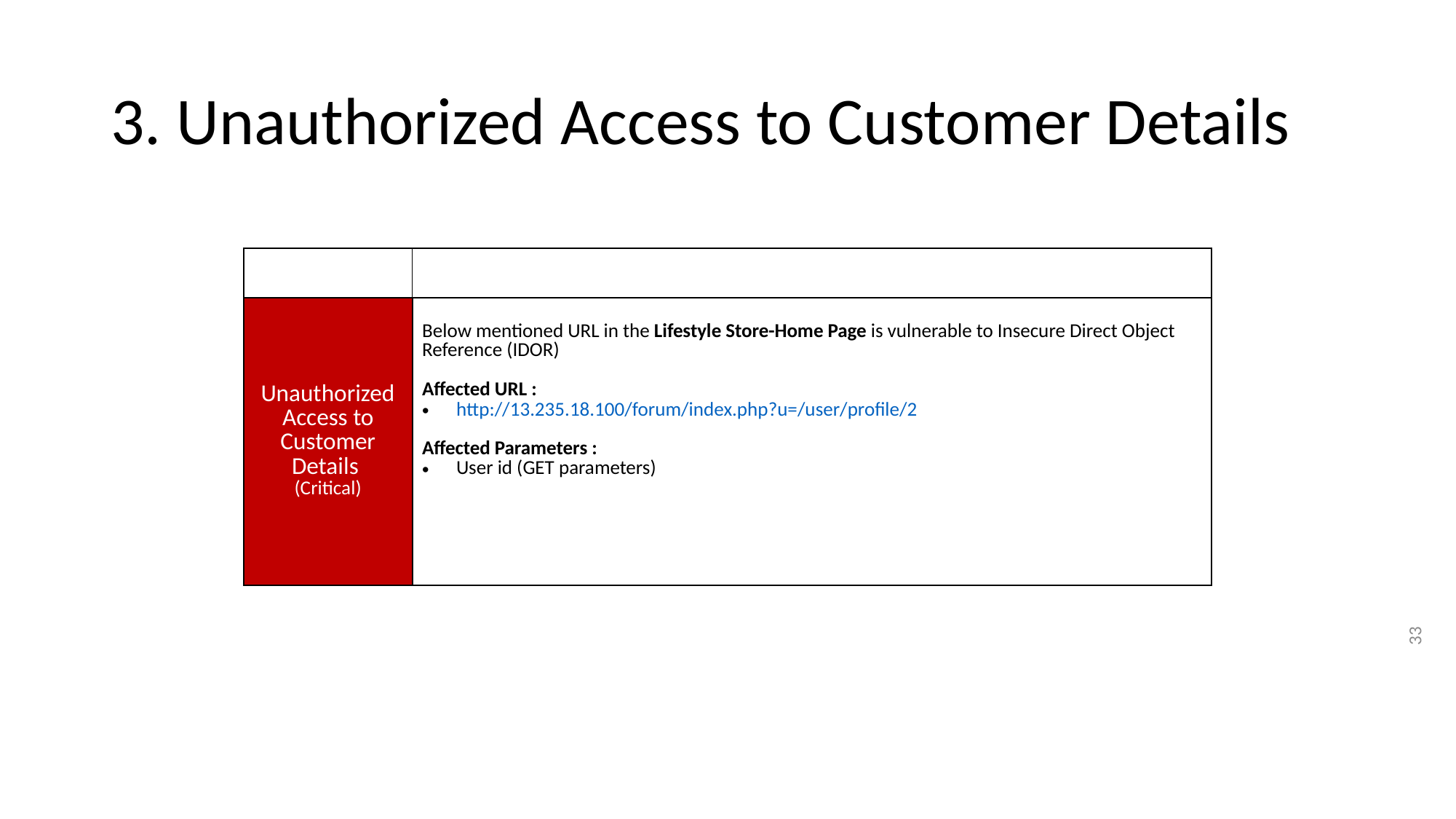

# 3. Unauthorized Access to Customer Details
|  |  |
| --- | --- |
| Unauthorized Access to Customer Details (Critical) | Below mentioned URL in the Lifestyle Store-Home Page is vulnerable to Insecure Direct Object Reference (IDOR) Affected URL : http://13.235.18.100/forum/index.php?u=/user/profile/2 Affected Parameters : User id (GET parameters) |
33